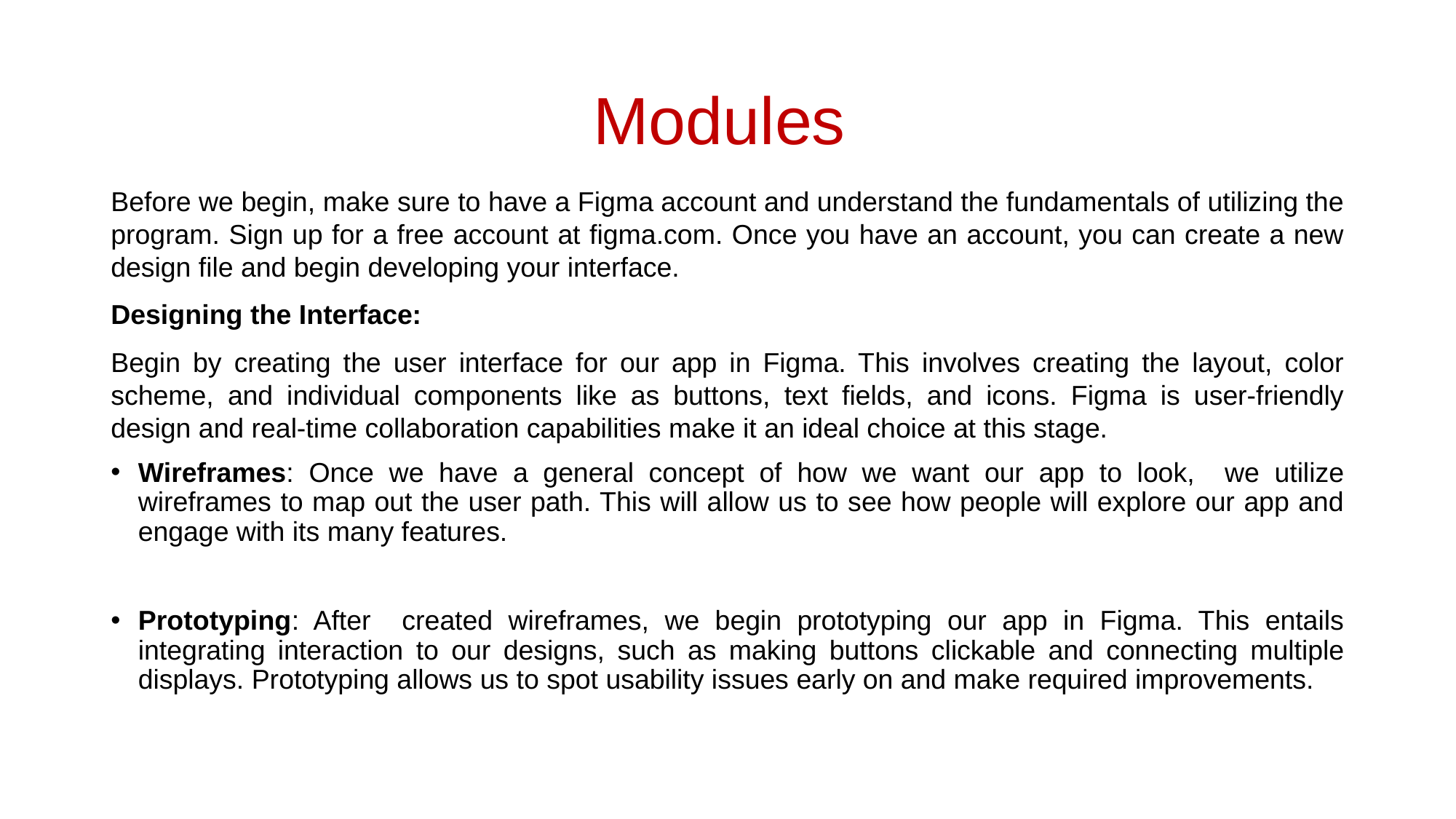

# Modules
Before we begin, make sure to have a Figma account and understand the fundamentals of utilizing the program. Sign up for a free account at figma.com. Once you have an account, you can create a new design file and begin developing your interface.
Designing the Interface:
Begin by creating the user interface for our app in Figma. This involves creating the layout, color scheme, and individual components like as buttons, text fields, and icons. Figma is user-friendly design and real-time collaboration capabilities make it an ideal choice at this stage.
Wireframes: Once we have a general concept of how we want our app to look,  we utilize wireframes to map out the user path. This will allow us to see how people will explore our app and engage with its many features.

Prototyping: After  created wireframes, we begin prototyping our app in Figma. This entails integrating interaction to our designs, such as making buttons clickable and connecting multiple displays. Prototyping allows us to spot usability issues early on and make required improvements.